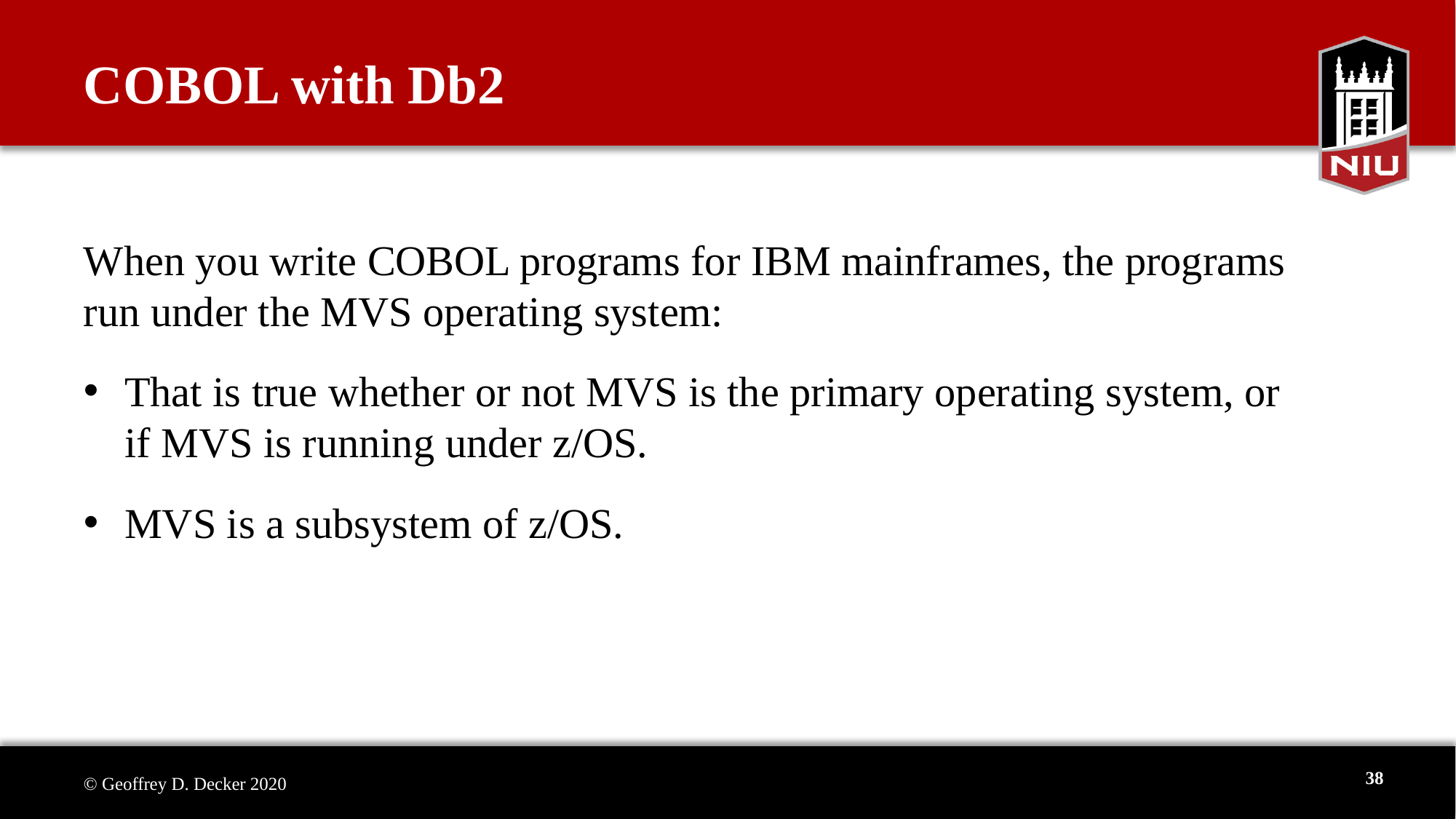

# COBOL with Db2
When you write COBOL programs for IBM mainframes, the programs run under the MVS operating system:

That is true whether or not MVS is the primary operating system, or if MVS is running under z/OS.

MVS is a subsystem of z/OS.
38
© Geoffrey D. Decker 2020